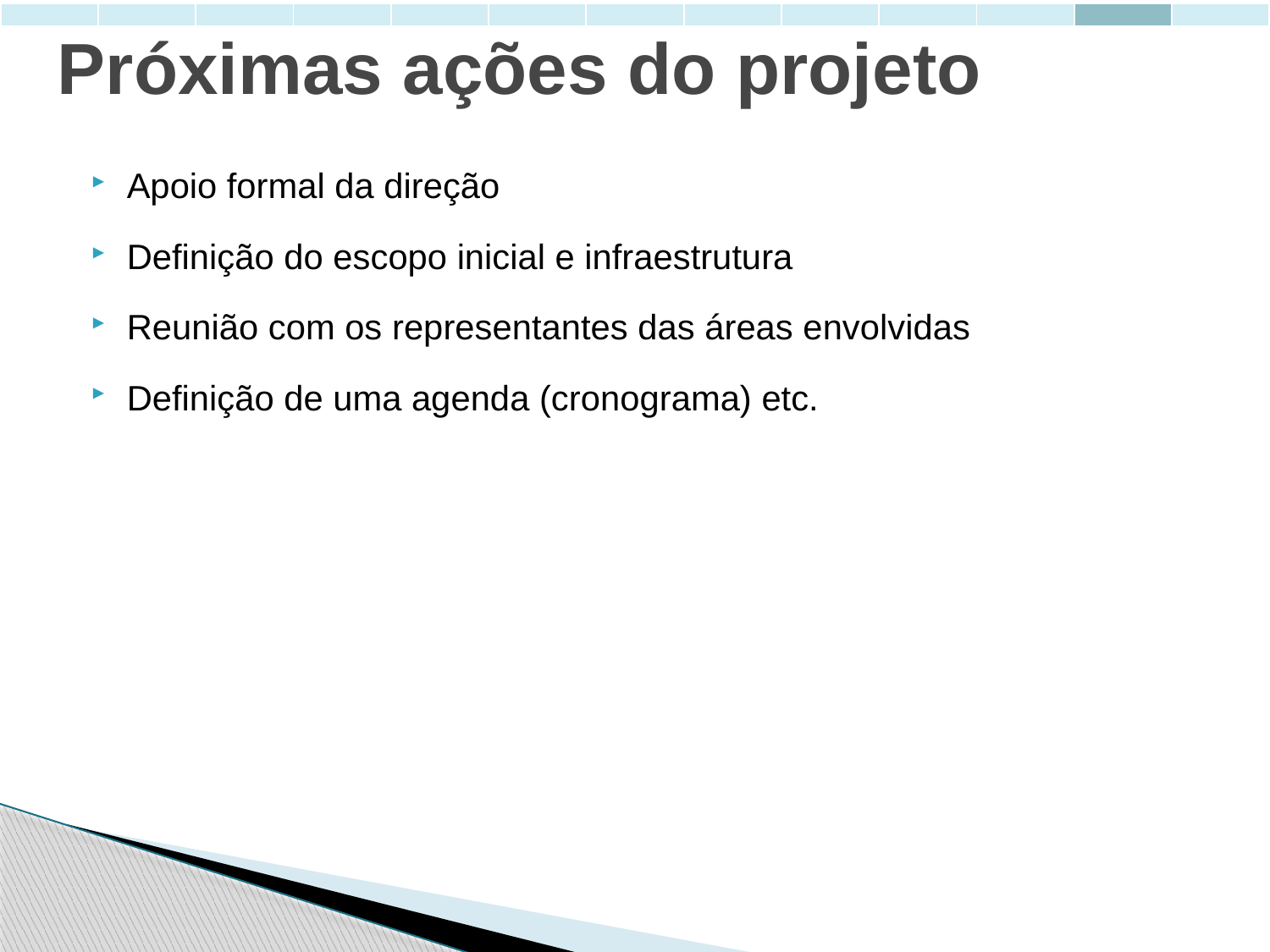

|  |  |  |  |  |  |  |  |  |  |  |  |  |
| --- | --- | --- | --- | --- | --- | --- | --- | --- | --- | --- | --- | --- |
Próximas ações do projeto
Apoio formal da direção
Definição do escopo inicial e infraestrutura
Reunião com os representantes das áreas envolvidas
Definição de uma agenda (cronograma) etc.